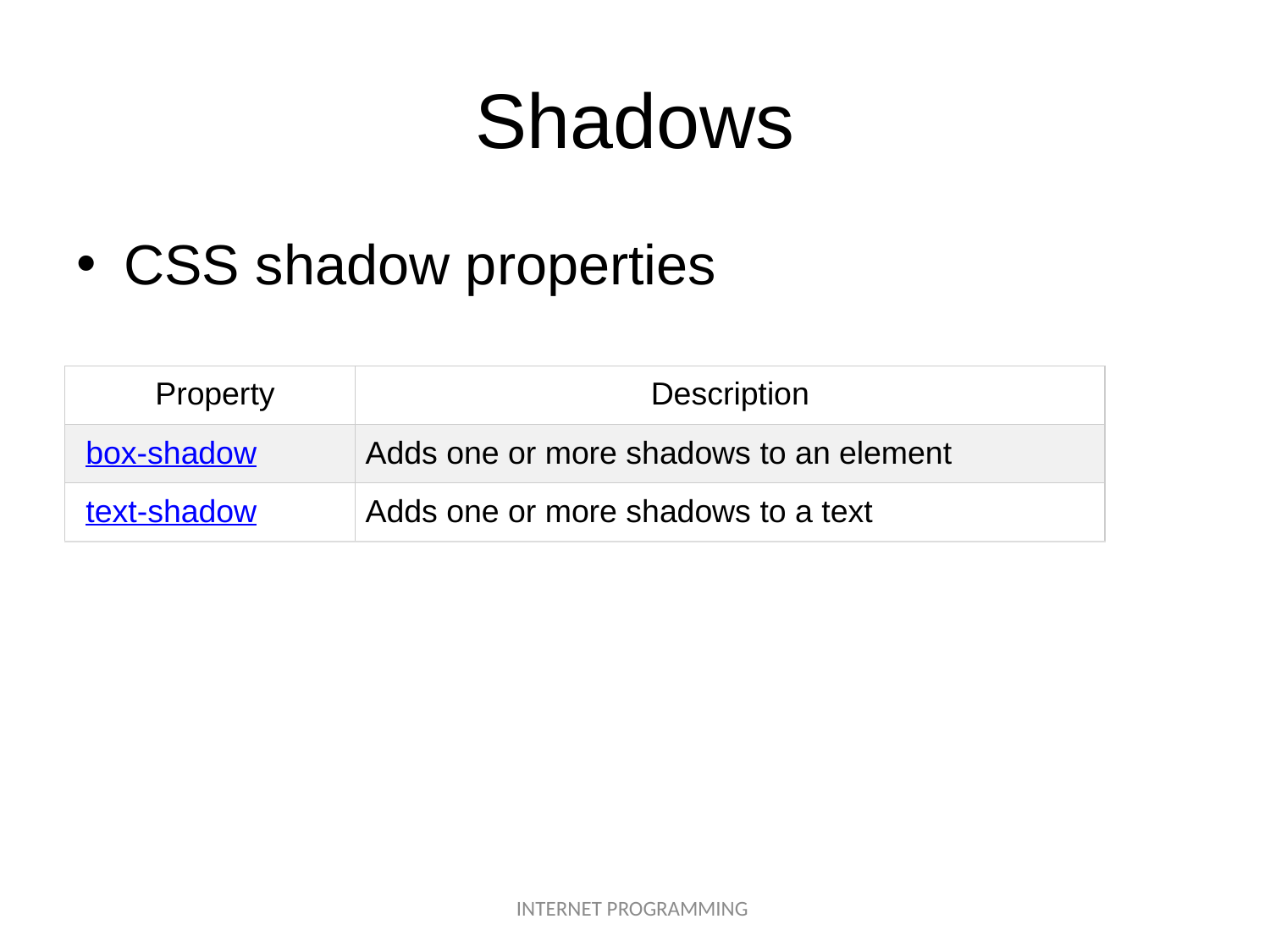

# Shadows
CSS shadow properties

| Property | Description |
| --- | --- |
| box-shadow | Adds one or more shadows to an element |
| text-shadow | Adds one or more shadows to a text |
INTERNET PROGRAMMING